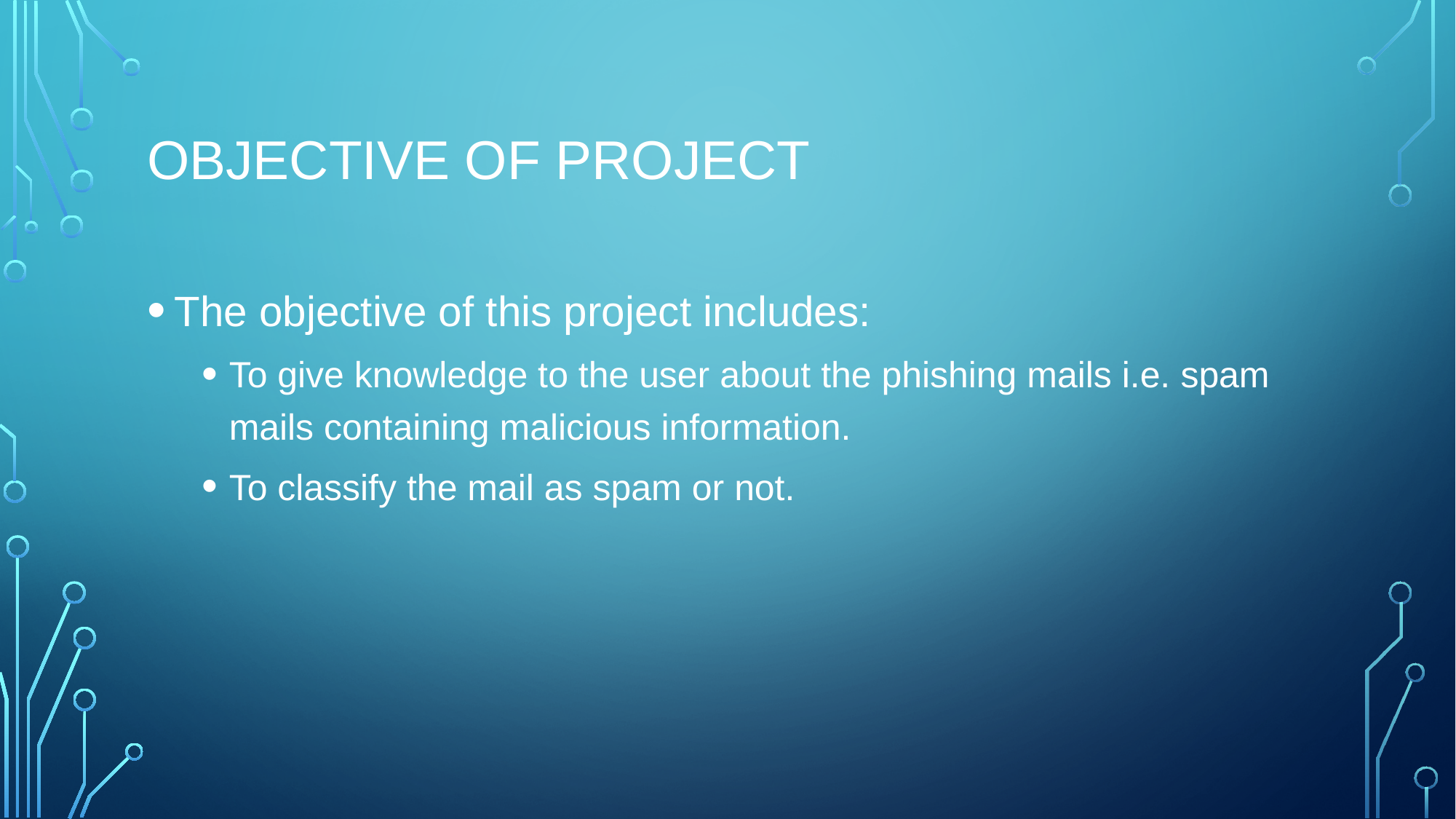

# OBJECTIVE OF PROJECT
The objective of this project includes:
To give knowledge to the user about the phishing mails i.e. spam mails containing malicious information.
To classify the mail as spam or not.